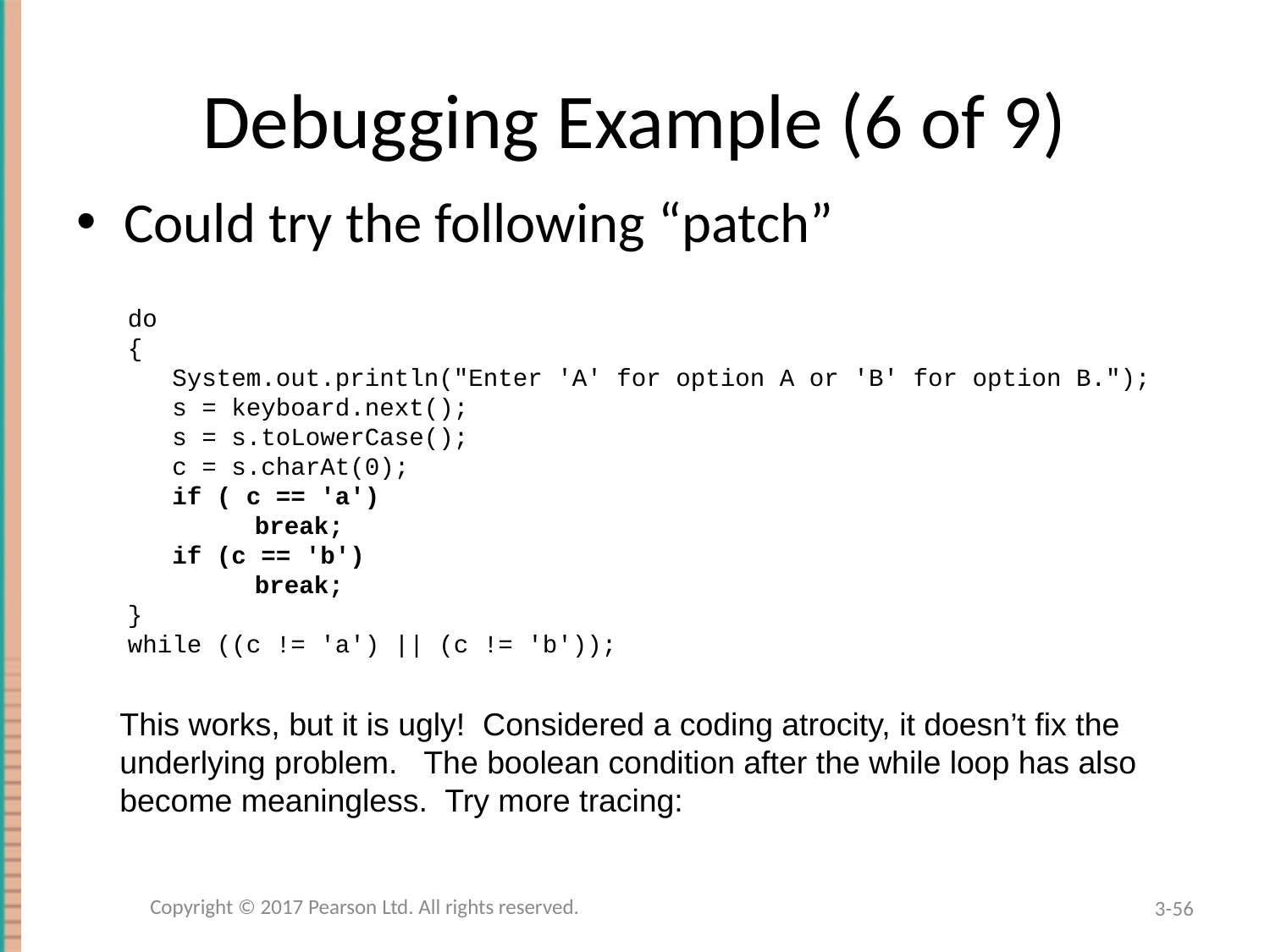

# Debugging Example (6 of 9)
Could try the following “patch”
do
{
   System.out.println("Enter 'A' for option A or 'B' for option B.");
   s = keyboard.next();
   s = s.toLowerCase();
   c = s.charAt(0);
   if ( c == 'a')
   	break;
   if (c == 'b')
	break;
}
while ((c != 'a') || (c != 'b'));

This works, but it is ugly!  Considered a coding atrocity, it doesn’t fix the
underlying problem.   The boolean condition after the while loop has also
become meaningless.  Try more tracing:
Copyright © 2017 Pearson Ltd. All rights reserved.
3-56